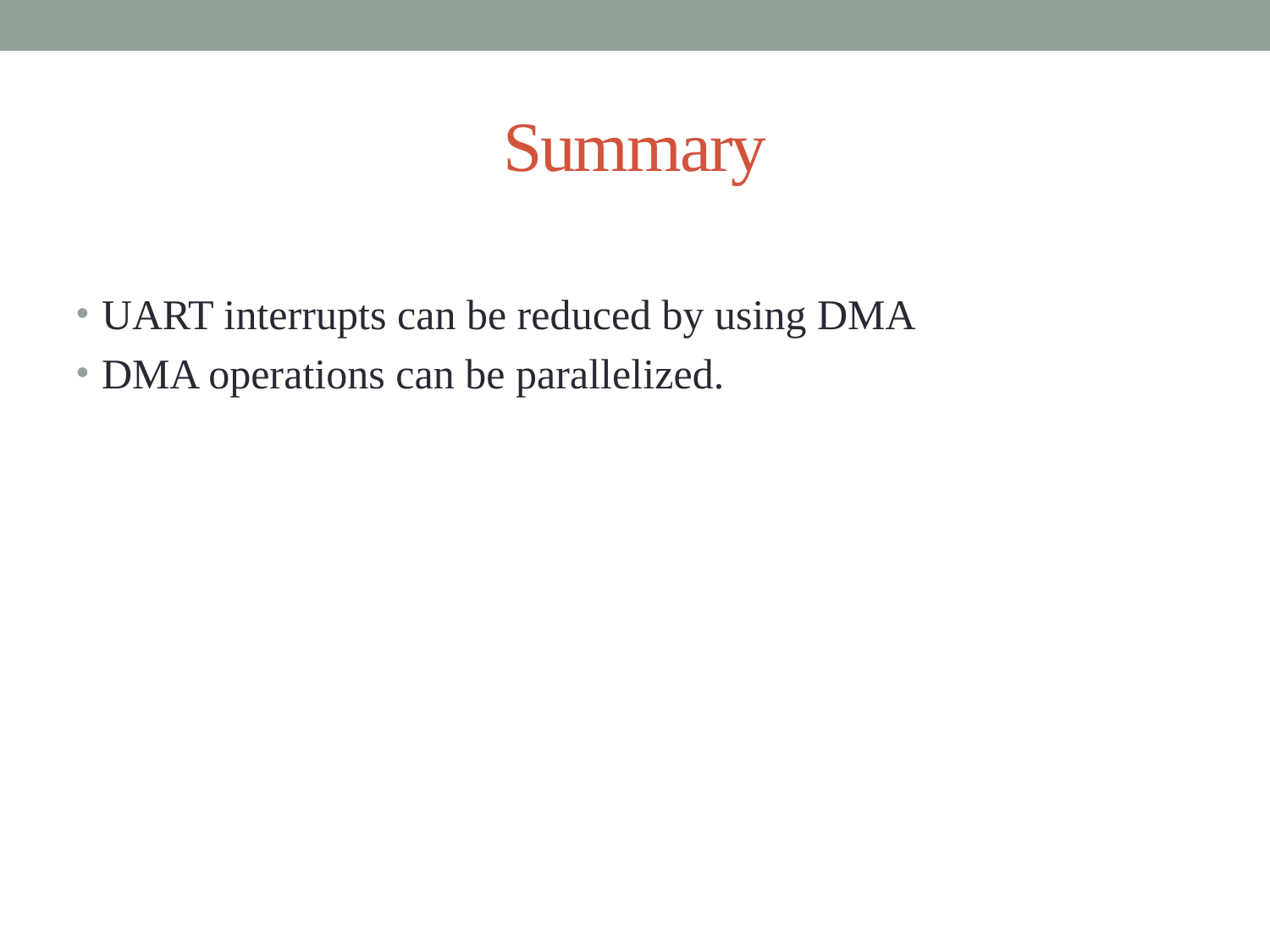

# Summary

UART interrupts can be reduced by using DMA
DMA operations can be parallelized.